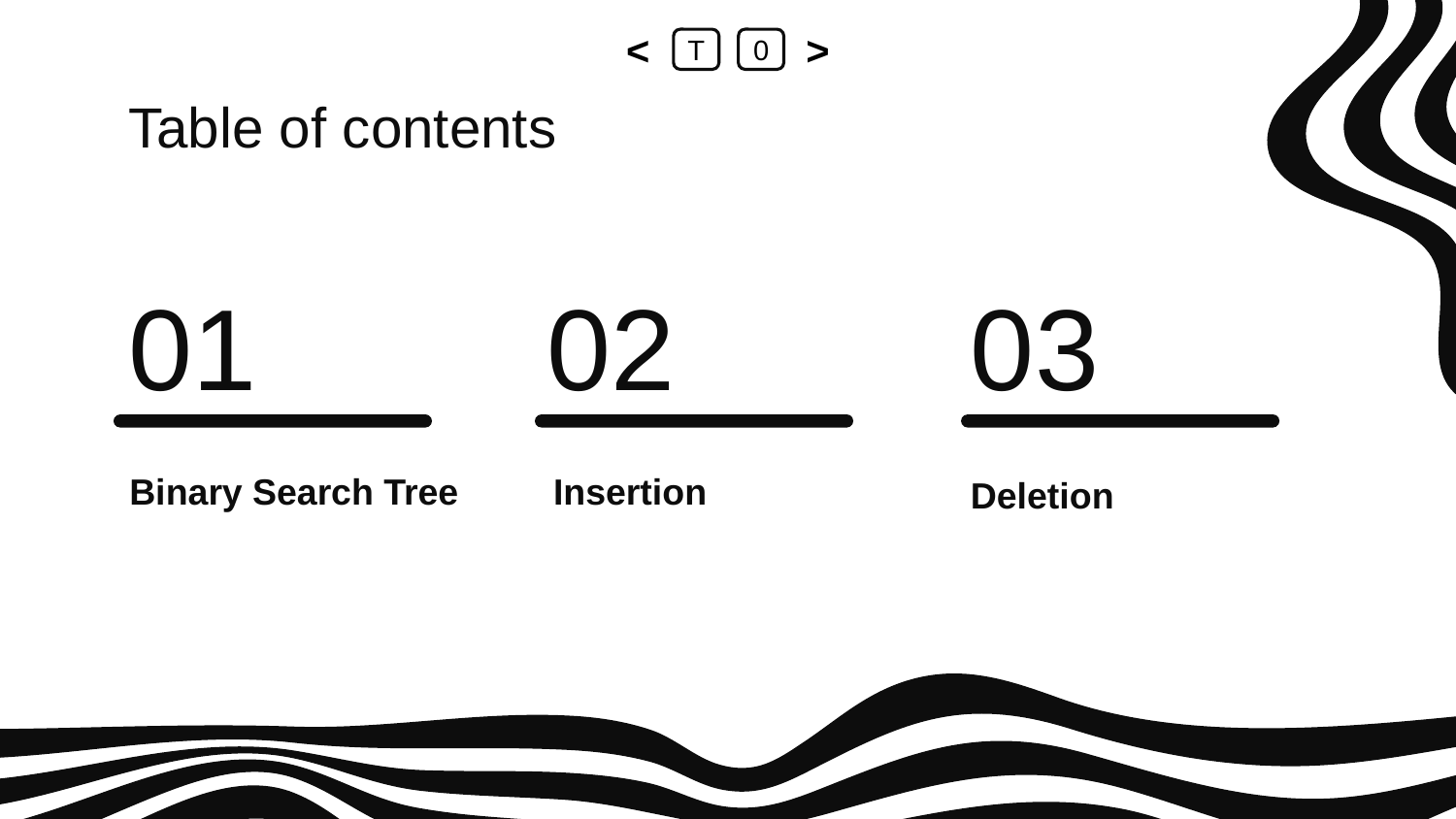

<
T
0
>
Table of contents

# 01
02
03
Deletion
Binary Search Tree
Insertion